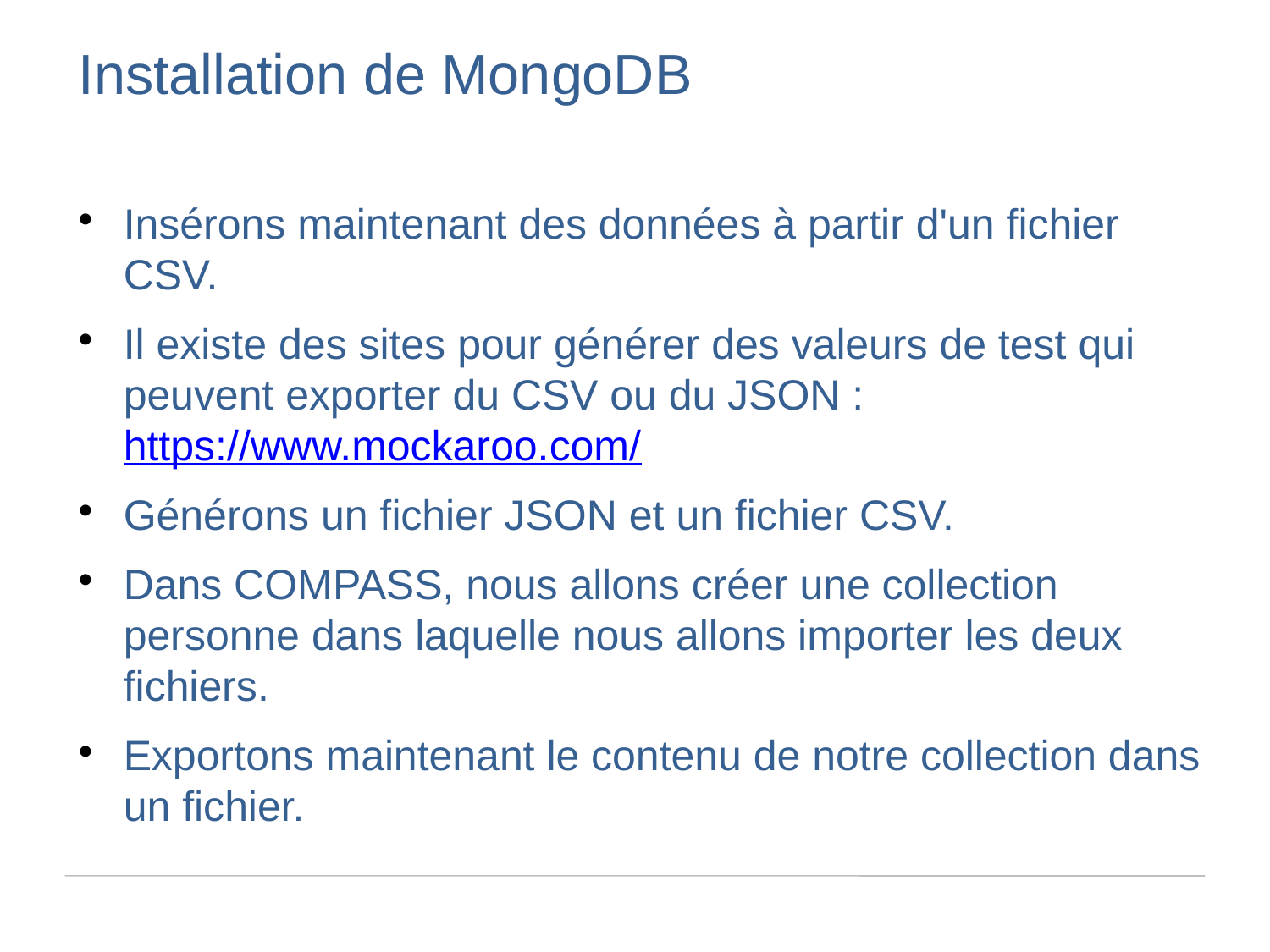

Installation de MongoDB

Insérons maintenant des données à partir d'un fichier CSV.
Il existe des sites pour générer des valeurs de test qui peuvent exporter du CSV ou du JSON : https://www.mockaroo.com/
Générons un fichier JSON et un fichier CSV.
Dans COMPASS, nous allons créer une collection personne dans laquelle nous allons importer les deux fichiers.
Exportons maintenant le contenu de notre collection dans un fichier.